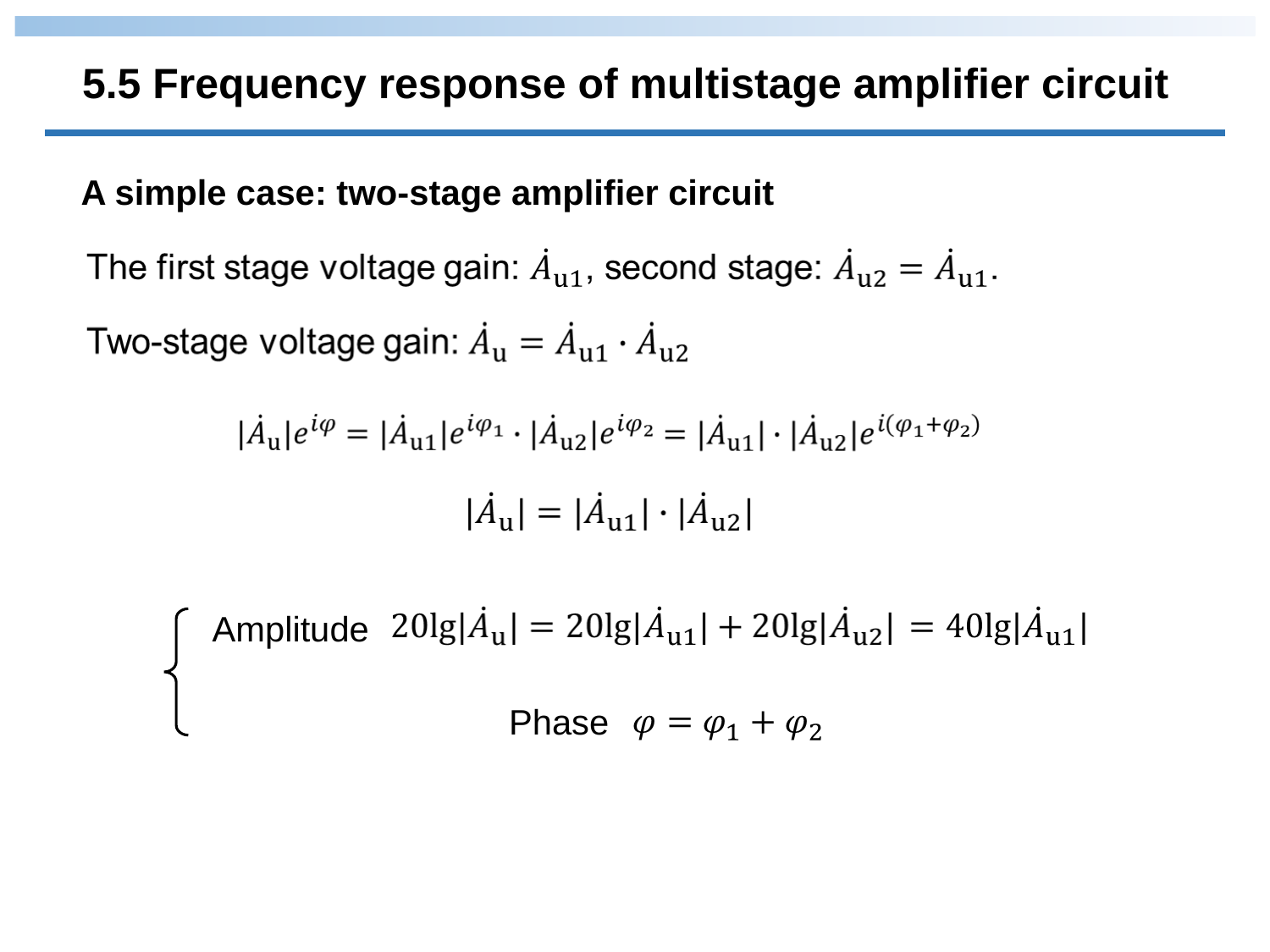

5.5 Frequency response of multistage amplifier circuit

A simple case: two-stage amplifier circuit

Amplitude

Phase